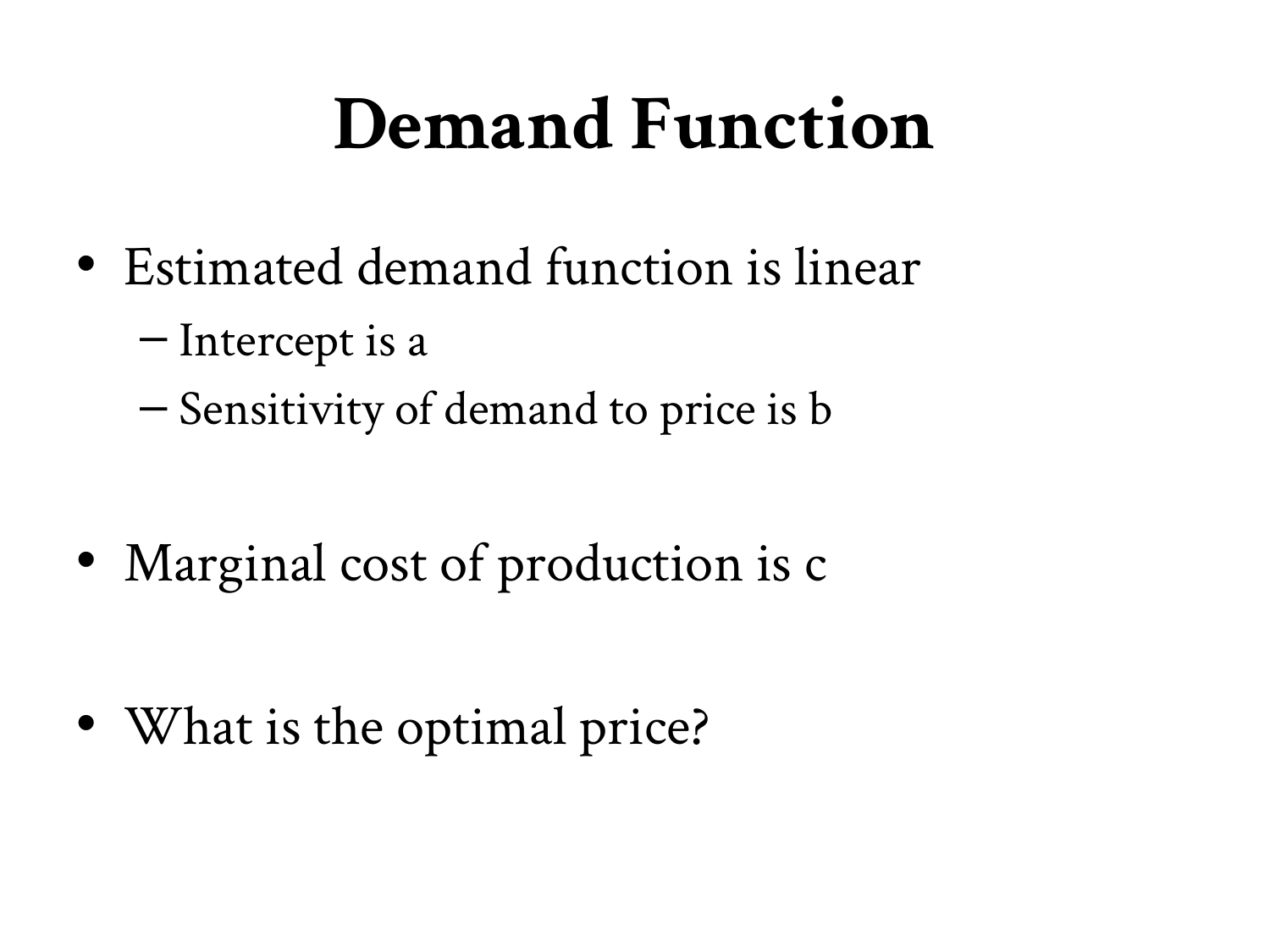

# Demand Function
Estimated demand function is linear
Intercept is a
Sensitivity of demand to price is b

Marginal cost of production is c

What is the optimal price?